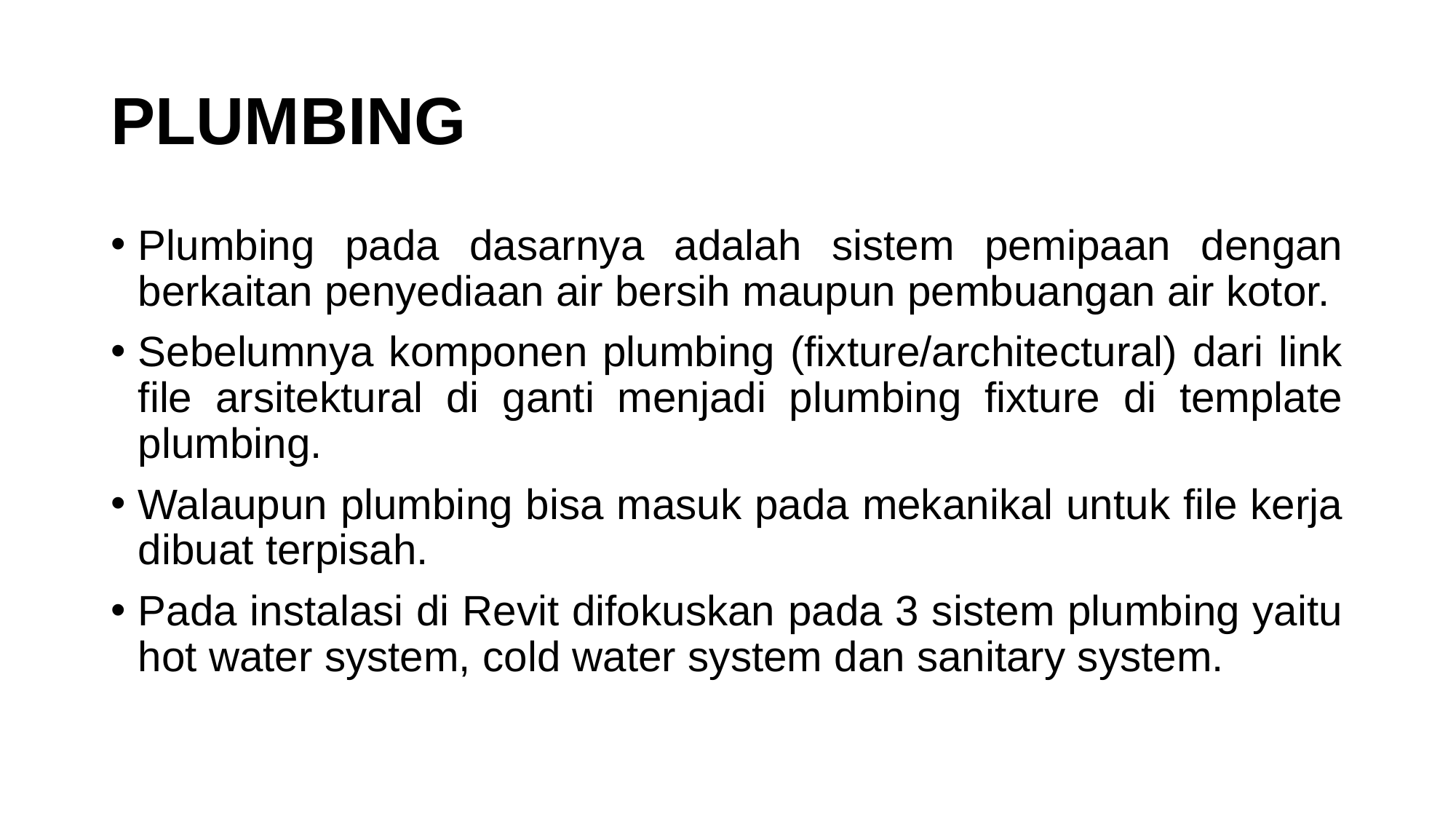

# PLUMBING
Plumbing pada dasarnya adalah sistem pemipaan dengan berkaitan penyediaan air bersih maupun pembuangan air kotor.
Sebelumnya komponen plumbing (fixture/architectural) dari link file arsitektural di ganti menjadi plumbing fixture di template plumbing.
Walaupun plumbing bisa masuk pada mekanikal untuk file kerja dibuat terpisah.
Pada instalasi di Revit difokuskan pada 3 sistem plumbing yaitu hot water system, cold water system dan sanitary system.